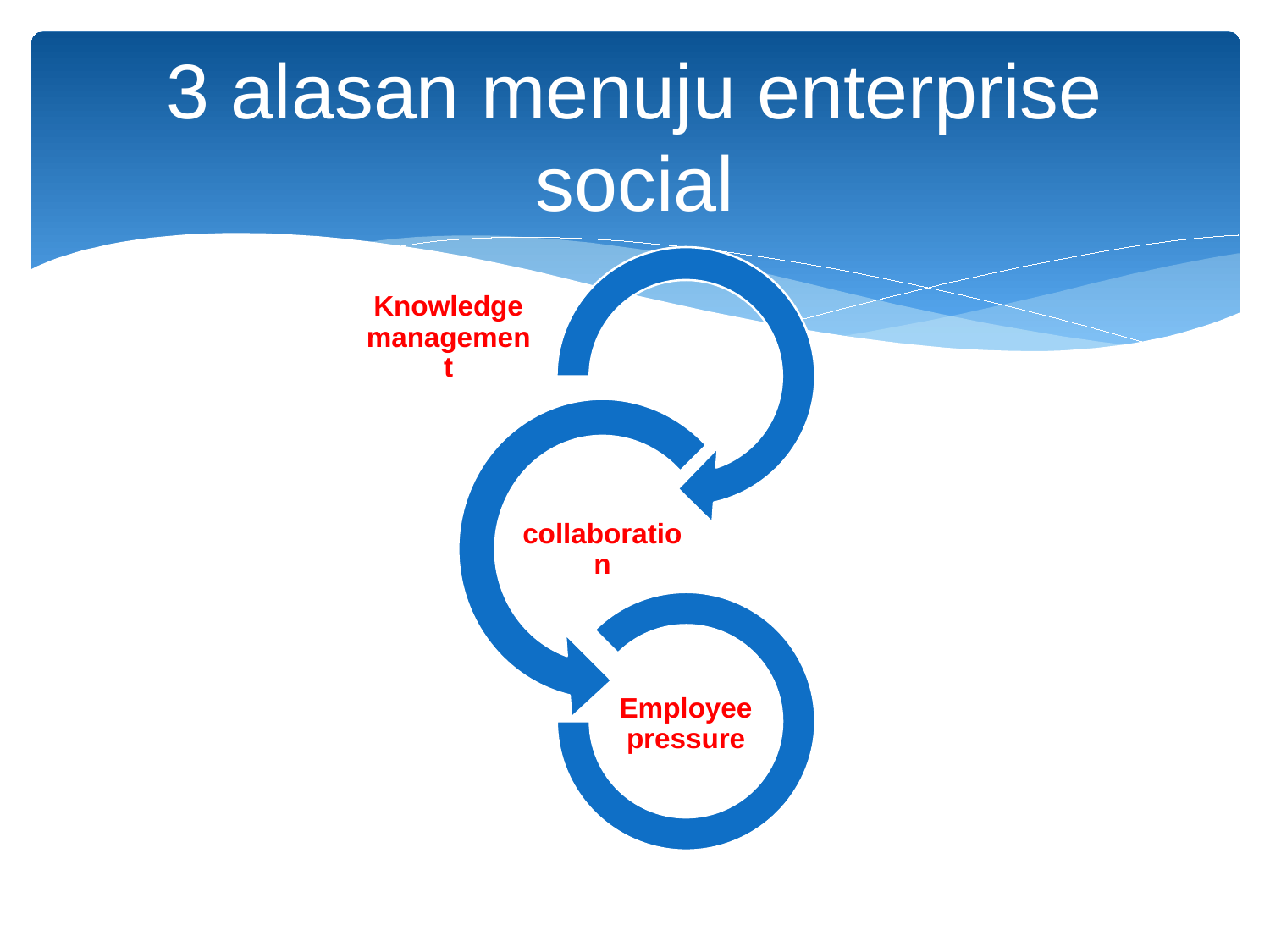

# 3 alasan menuju enterprise social
Knowledge management
collaboration
Employee pressure